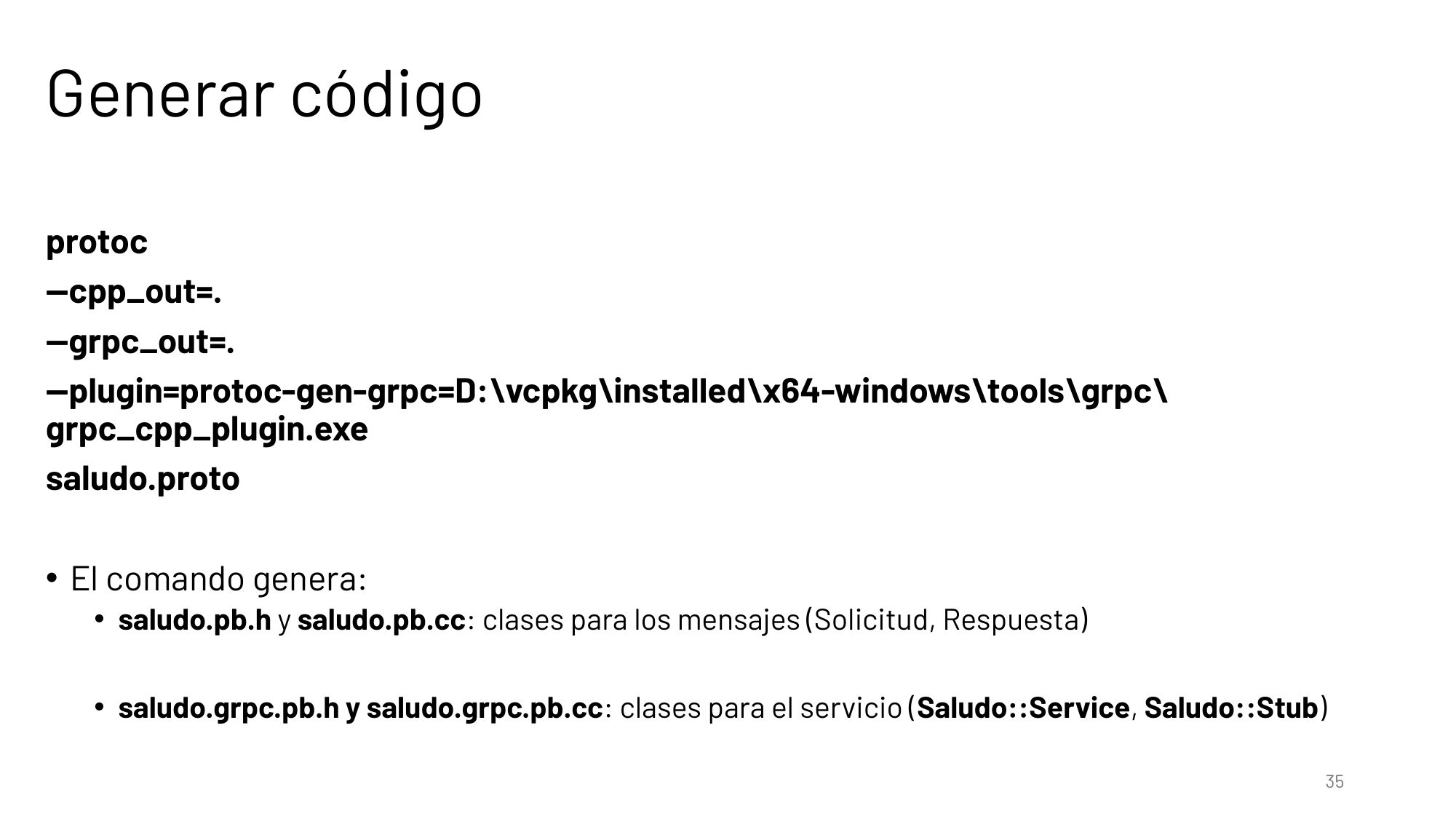

# Generar código
protoc
--cpp_out=.
--grpc_out=.
--plugin=protoc-gen-grpc=D:\vcpkg\installed\x64-windows\tools\grpc\grpc_cpp_plugin.exe
saludo.proto

El comando genera:
saludo.pb.h y saludo.pb.cc: clases para los mensajes (Solicitud, Respuesta)

saludo.grpc.pb.h y saludo.grpc.pb.cc: clases para el servicio (Saludo::Service, Saludo::Stub)

35